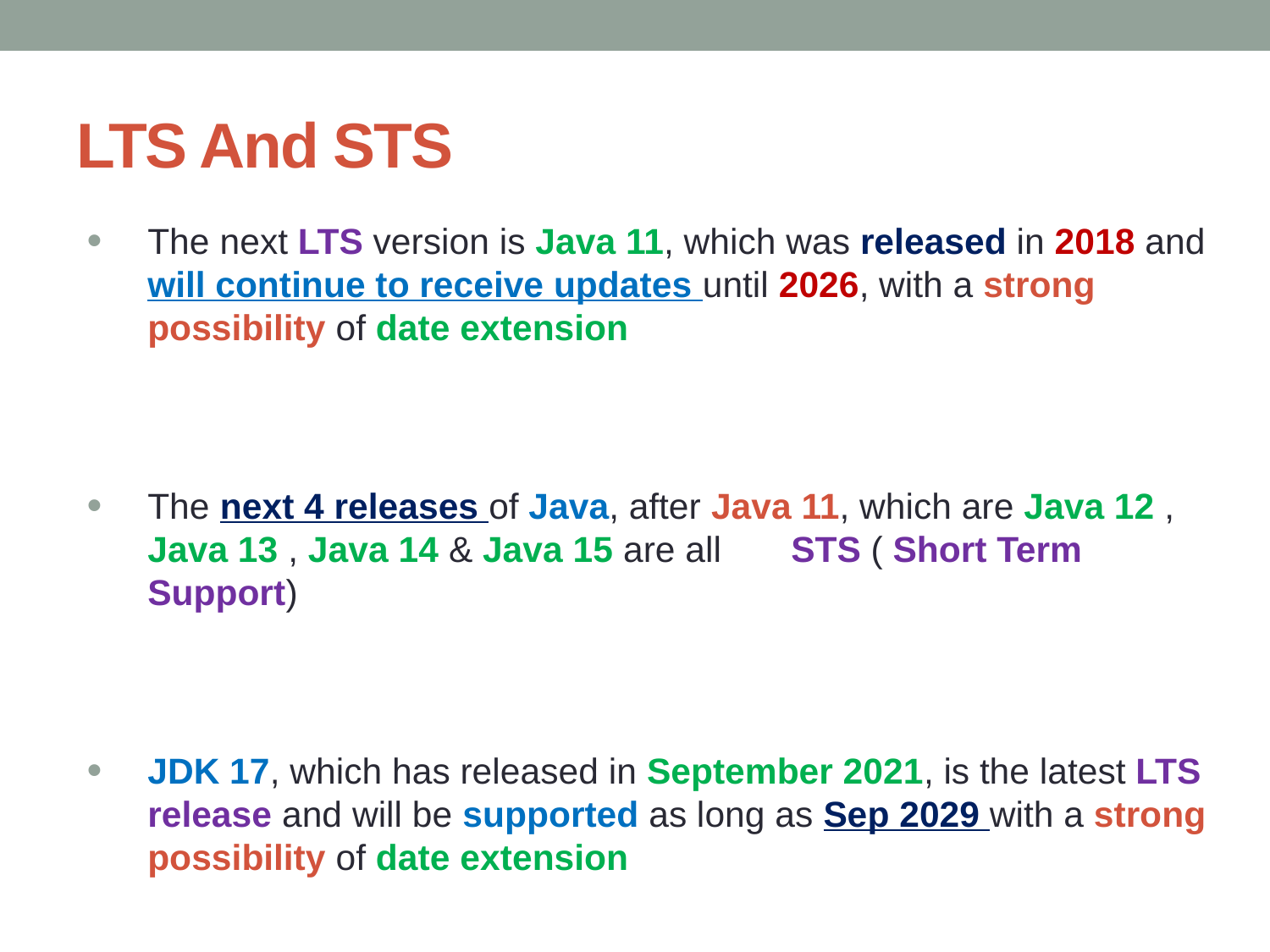

# LTS And STS
The next LTS version is Java 11, which was released in 2018 and will continue to receive updates until 2026, with a strong possibility of date extension

The next 4 releases of Java, after Java 11, which are Java 12 ,   Java 13 , Java 14 & Java 15 are all       STS ( Short Term Support)

JDK 17, which has released in September 2021, is the latest LTS release and will be supported as long as Sep 2029 with a strong possibility of date extension